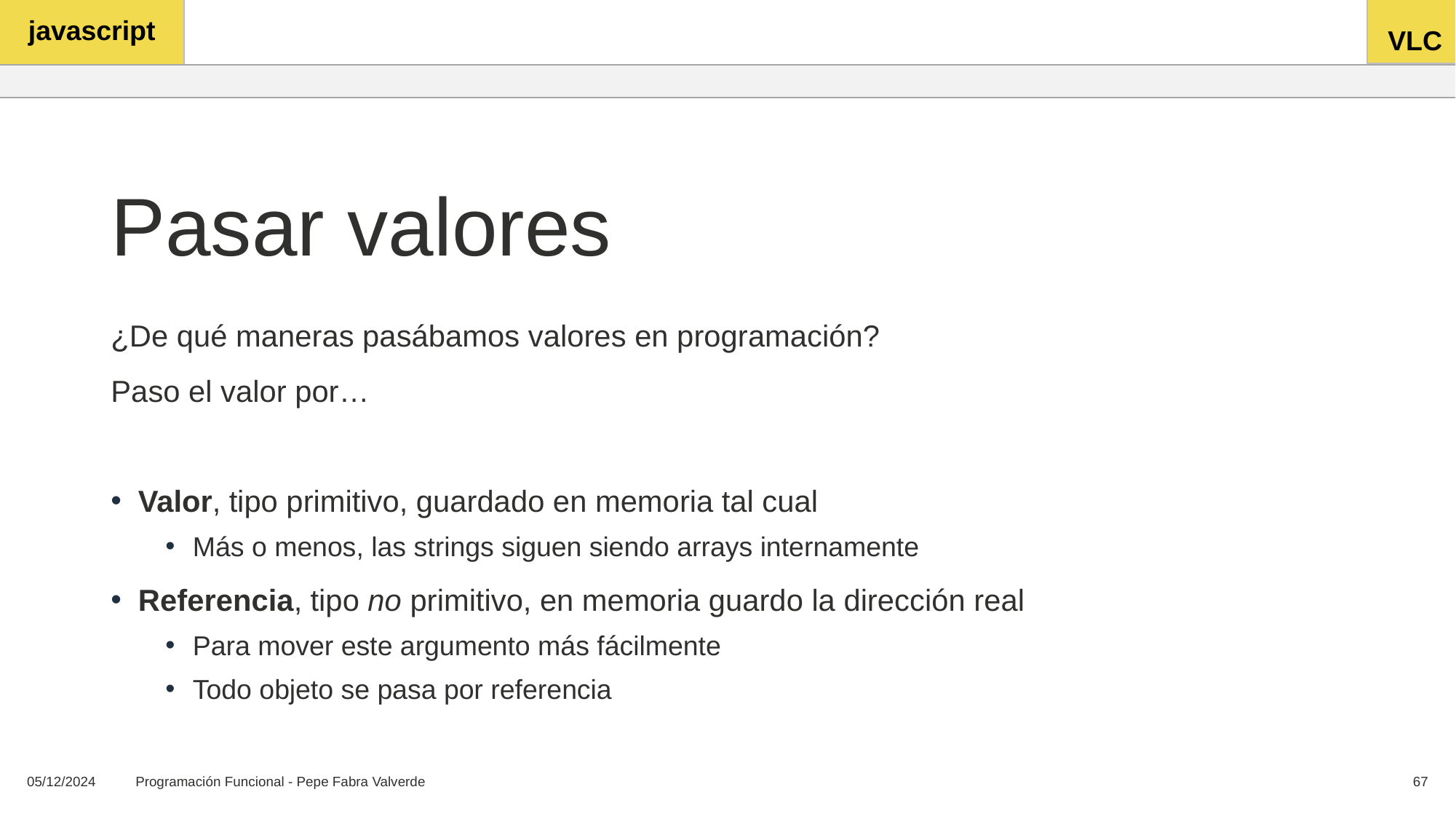

# Pasar valores
¿De qué maneras pasábamos valores en programación?
Paso el valor por…

Valor, tipo primitivo, guardado en memoria tal cual
Más o menos, las strings siguen siendo arrays internamente
Referencia, tipo no primitivo, en memoria guardo la dirección real
Para mover este argumento más fácilmente
Todo objeto se pasa por referencia
05/12/2024
Programación Funcional - Pepe Fabra Valverde
67